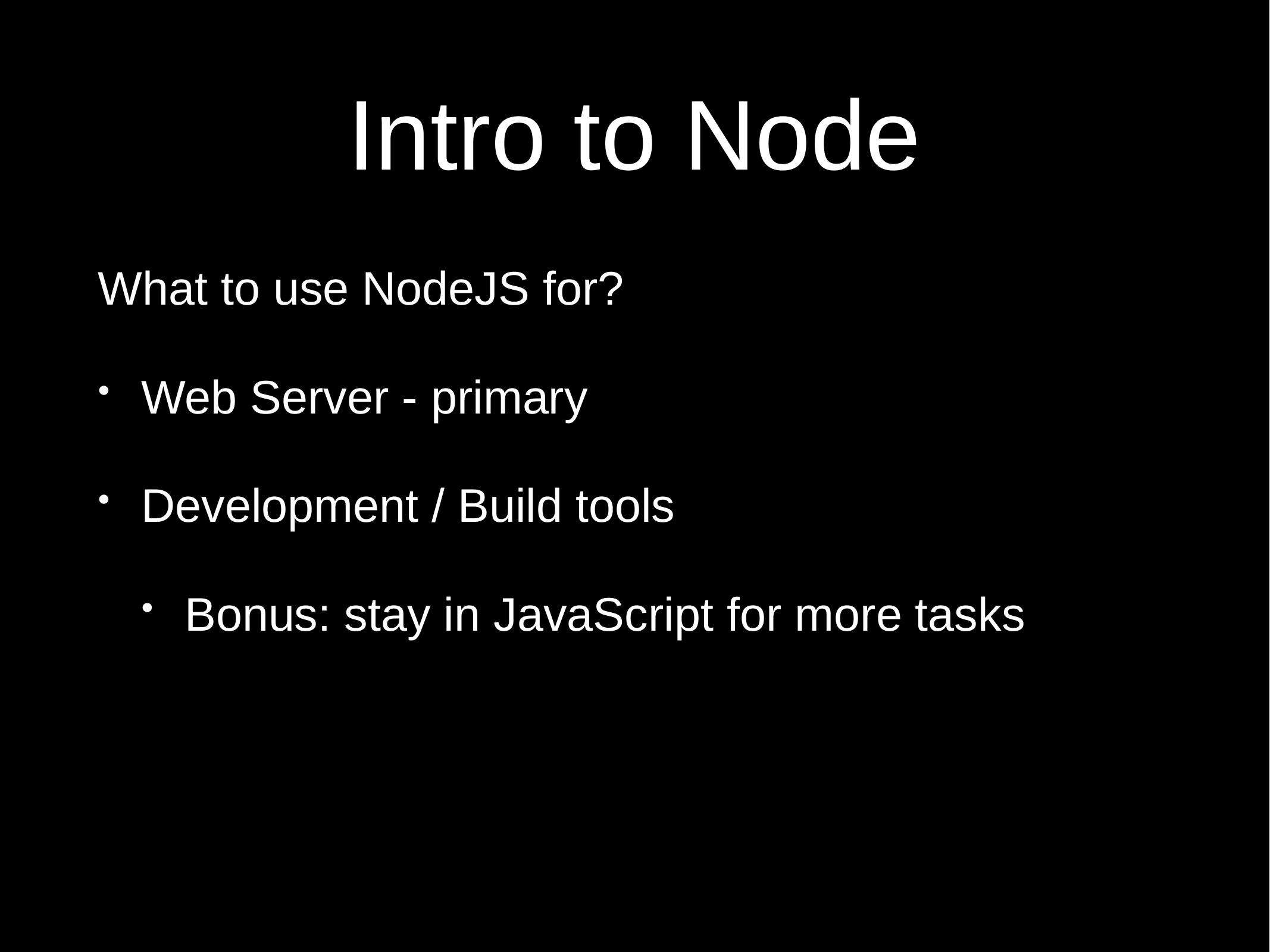

# Intro to Node
What to use NodeJS for?
Web Server - primary
Development / Build tools
Bonus: stay in JavaScript for more tasks